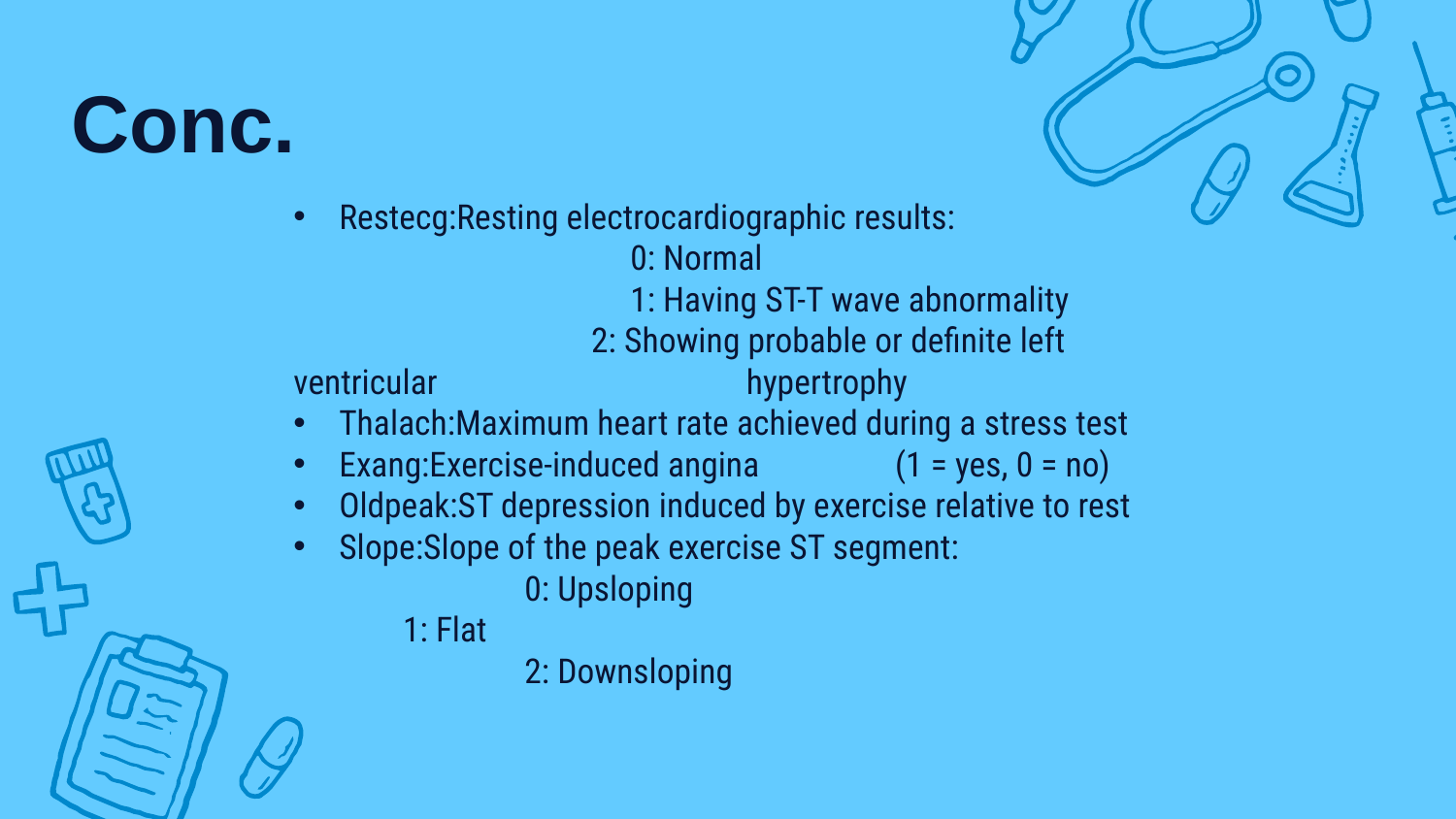

# Conc.
Restecg:Resting electrocardiographic results:
		0: Normal
		1: Having ST-T wave abnormality
     	                   2: Showing probable or definite left ventricular           		  hypertrophy
Thalach:Maximum heart rate achieved during a stress test
Exang:Exercise-induced angina                 (1 = yes, 0 = no)
Oldpeak:ST depression induced by exercise relative to rest
Slope:Slope of the peak exercise ST segment:
	     0: Upsloping
        1: Flat
	     2: Downsloping